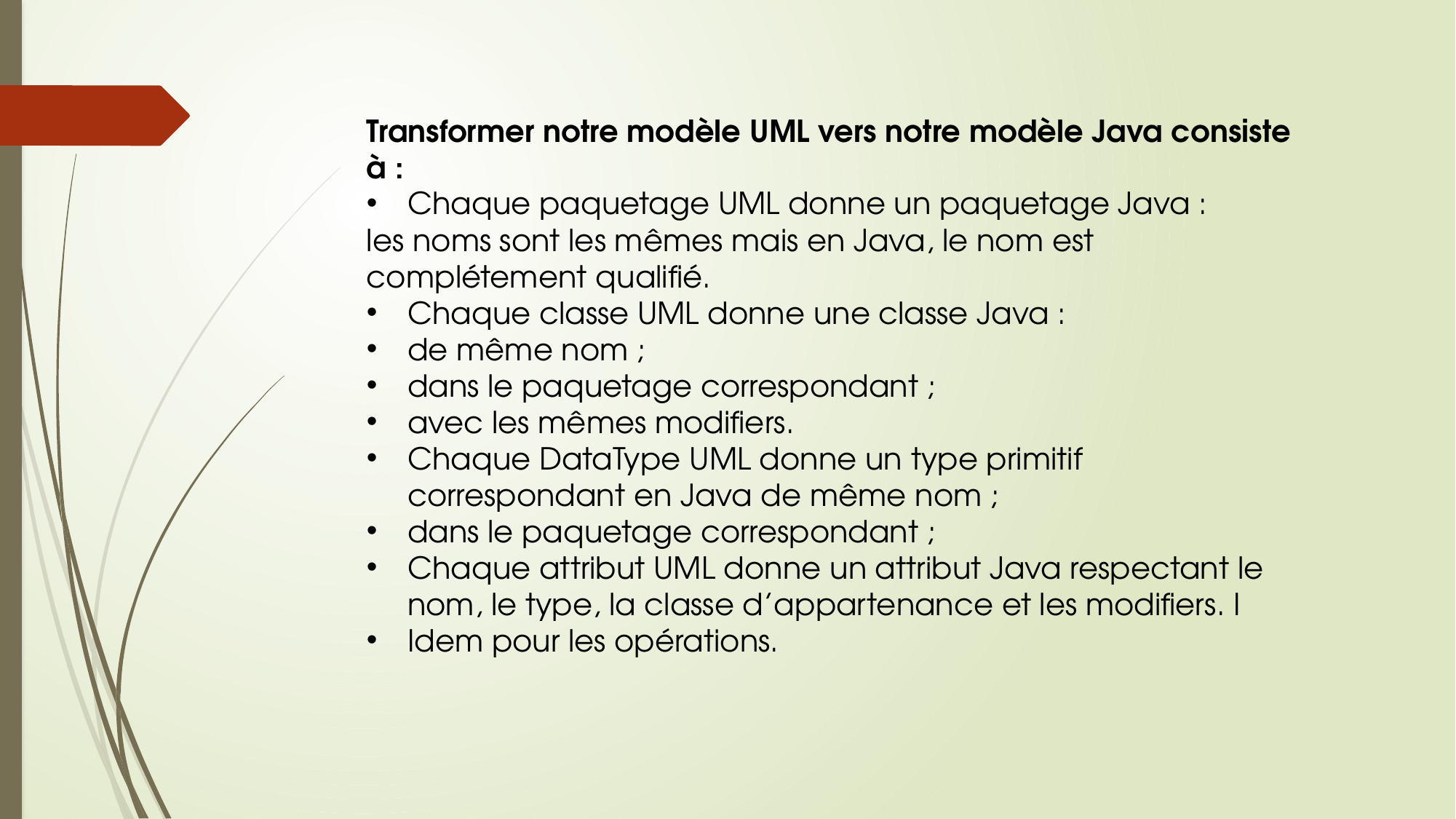

Transformer notre modèle UML vers notre modèle Java consiste à :
Chaque paquetage UML donne un paquetage Java :
les noms sont les mêmes mais en Java, le nom est complétement qualifié.
Chaque classe UML donne une classe Java :
de même nom ;
dans le paquetage correspondant ;
avec les mêmes modifiers.
Chaque DataType UML donne un type primitif correspondant en Java de même nom ;
dans le paquetage correspondant ;
Chaque attribut UML donne un attribut Java respectant le nom, le type, la classe d’appartenance et les modifiers. I
Idem pour les opérations.